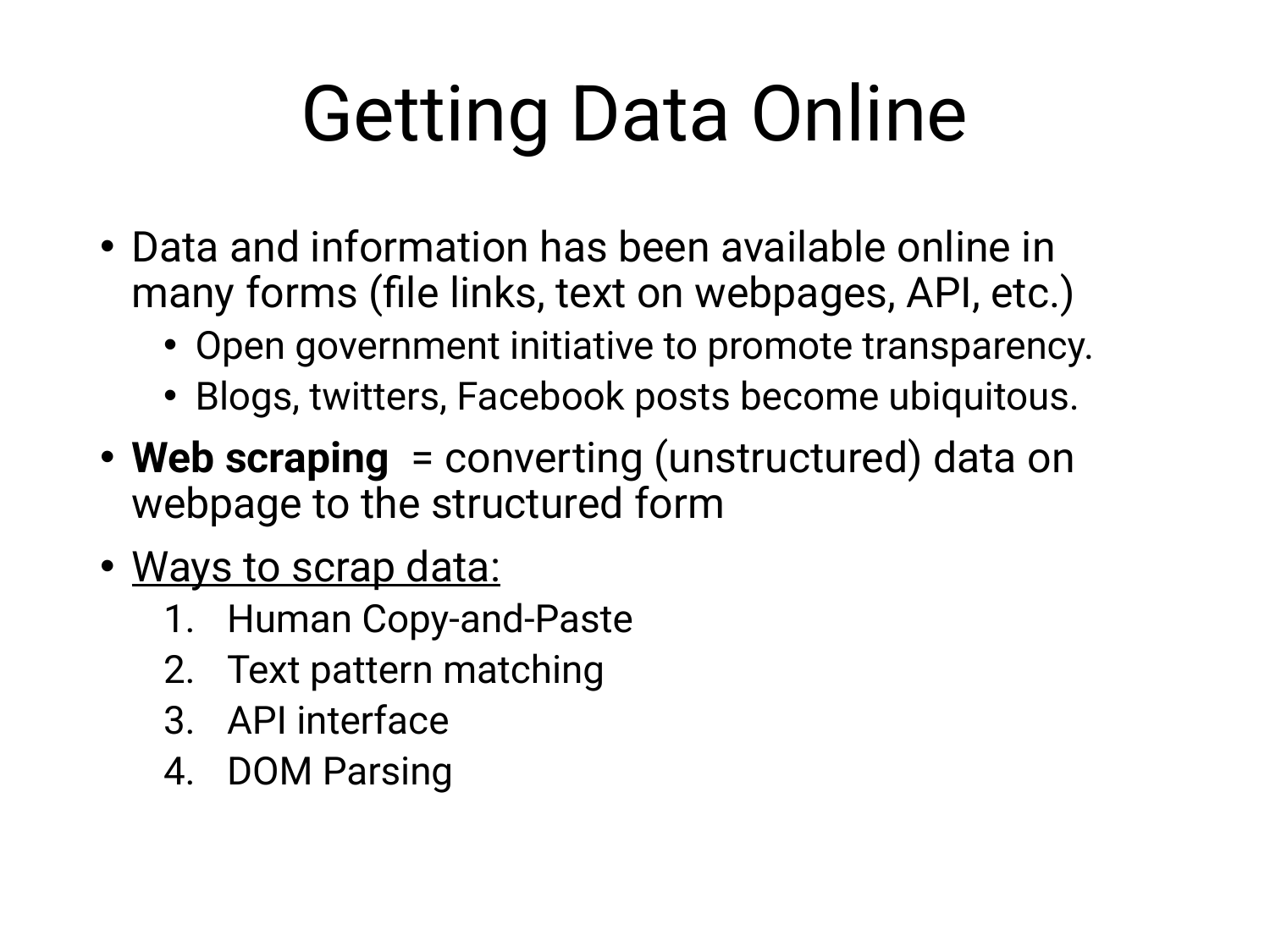

# Getting Data Online
Data and information has been available online in many forms (file links, text on webpages, API, etc.)
Open government initiative to promote transparency.
Blogs, twitters, Facebook posts become ubiquitous.
Web scraping  = converting (unstructured) data on webpage to the structured form
Ways to scrap data:
Human Copy-and-Paste
Text pattern matching
API interface
DOM Parsing